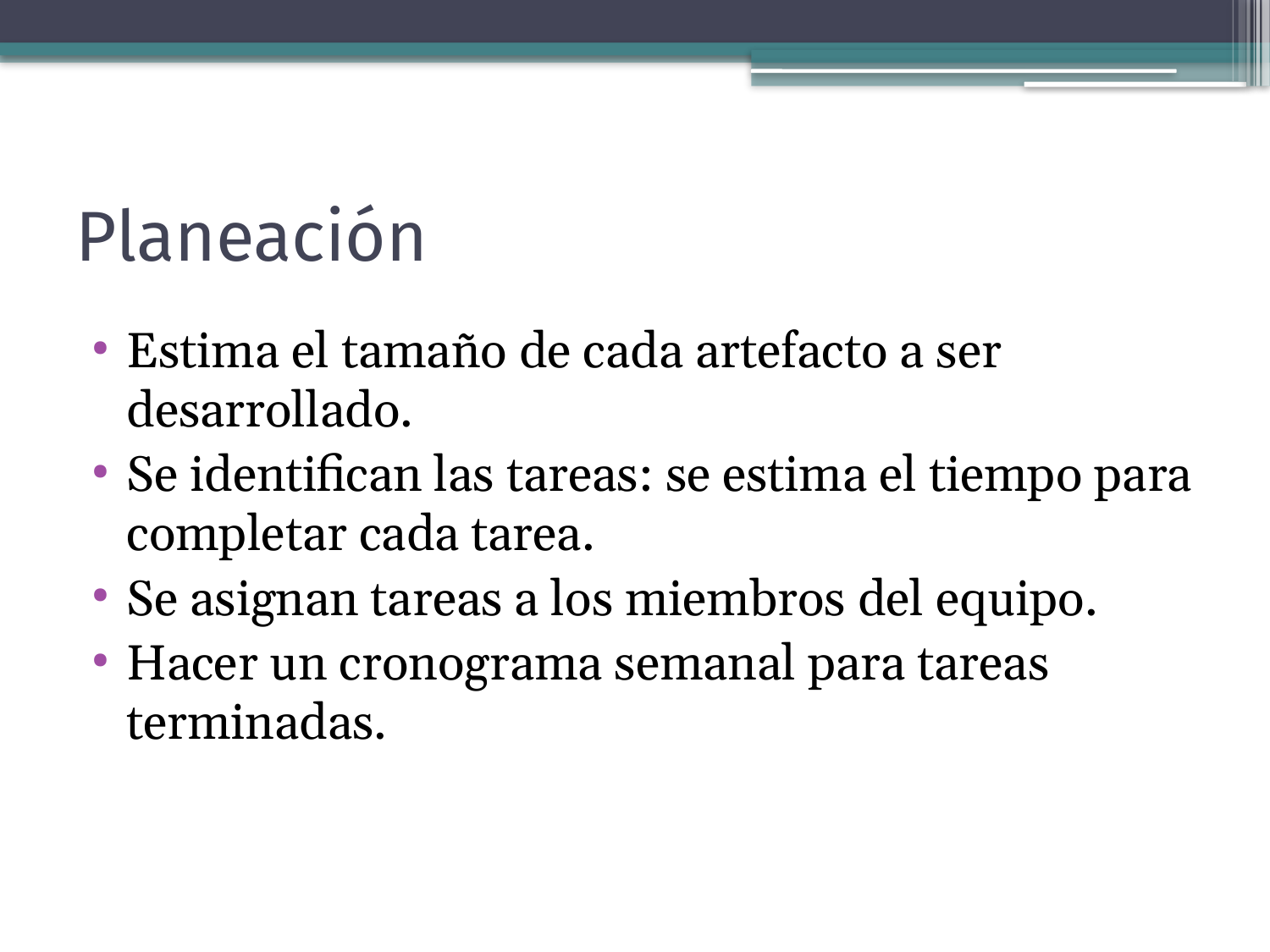

# Planeación
Estima el tamaño de cada artefacto a ser desarrollado.
Se identifican las tareas: se estima el tiempo para completar cada tarea.
Se asignan tareas a los miembros del equipo.
Hacer un cronograma semanal para tareas terminadas.